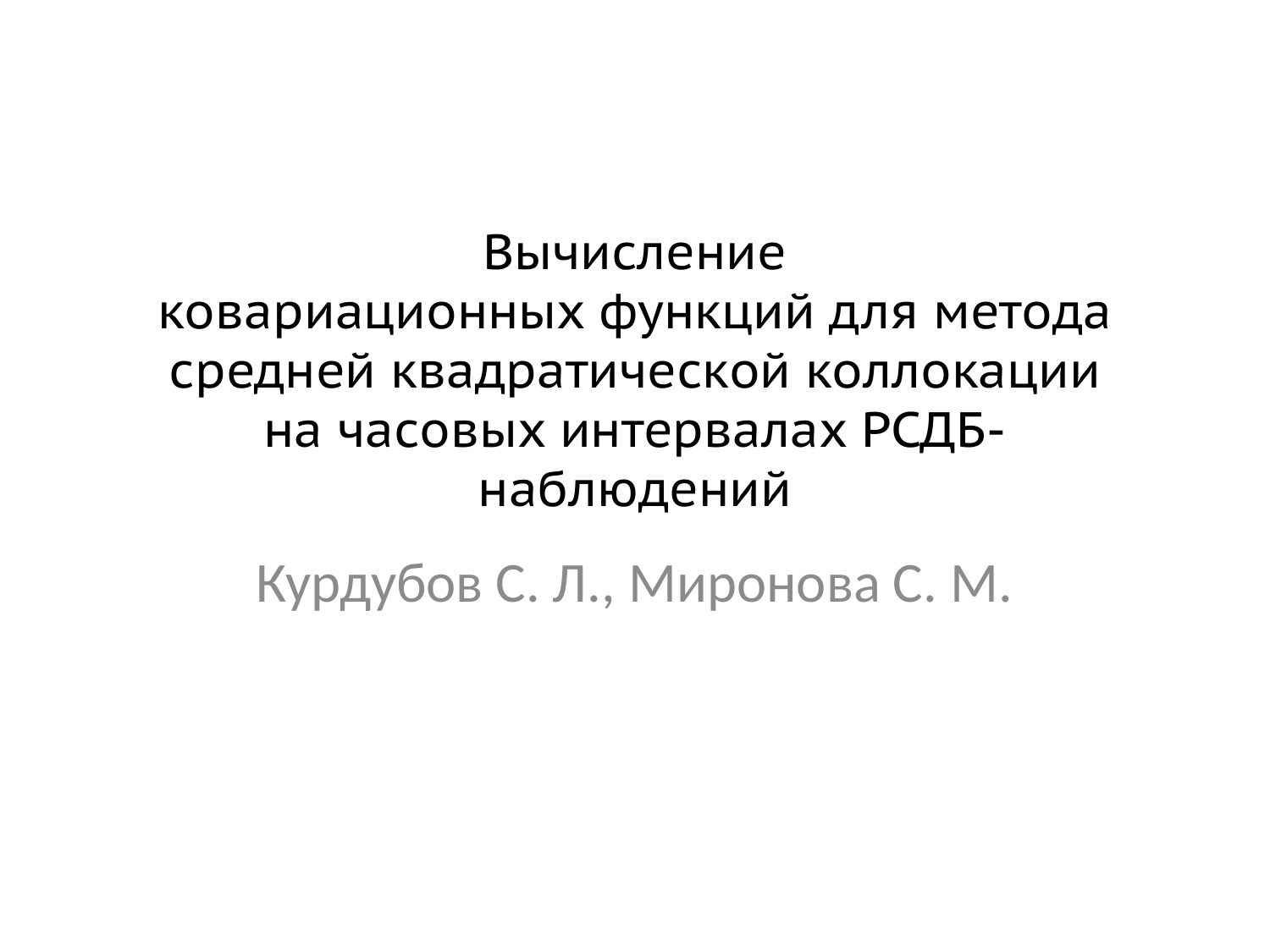

# Вычисление ковариационных функций для метода средней квадратической коллокации на часовых интервалах РСДБ-наблюдений
Курдубов С. Л., Миронова С. М.